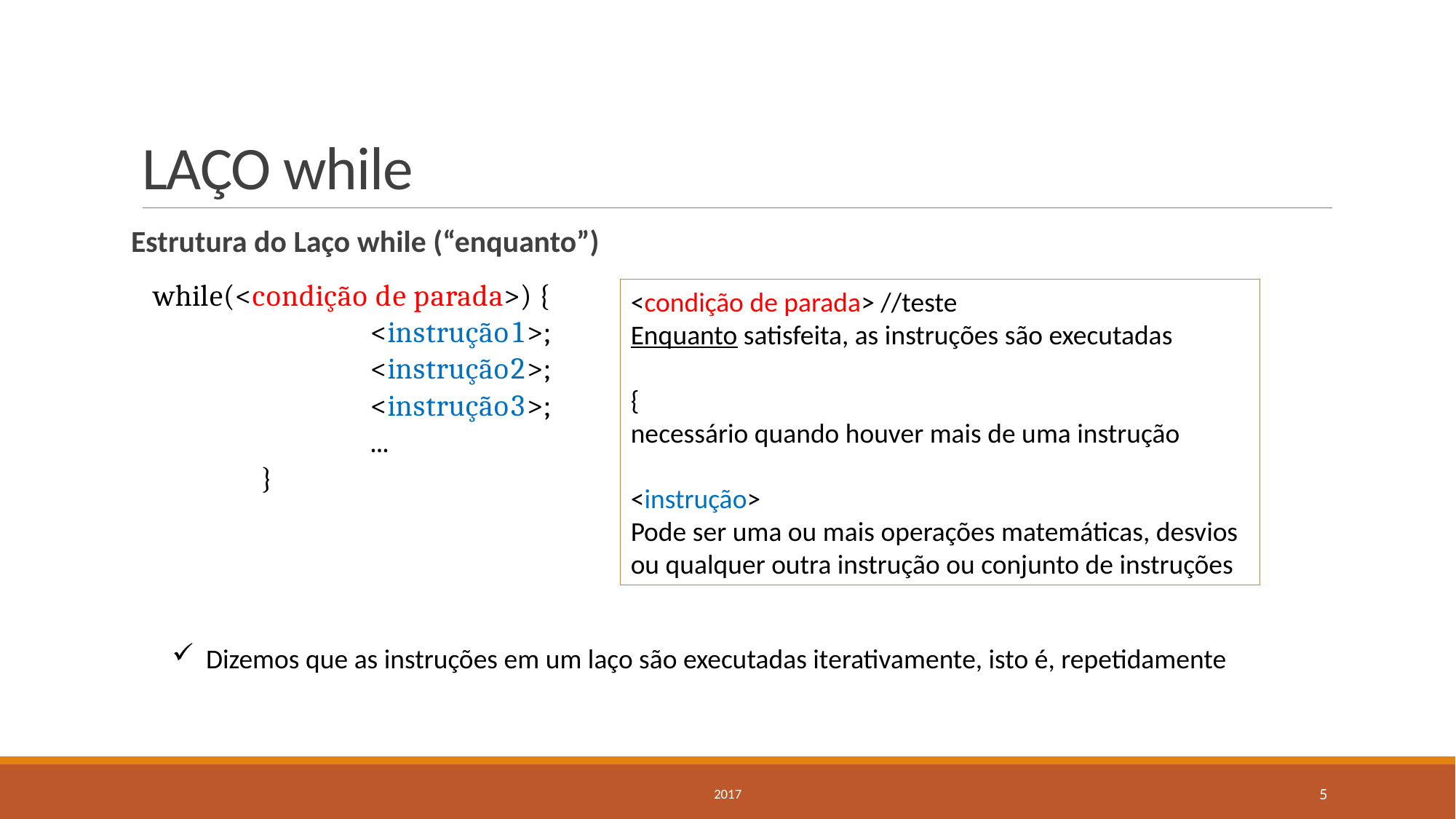

# LAÇO while
Estrutura do Laço while (“enquanto”)

while(<condição de parada>) {
		<instrução1>;
		<instrução2>;
		<instrução3>;
		...
	}

<condição de parada> //teste
Enquanto satisfeita, as instruções são executadas

{
necessário quando houver mais de uma instrução

<instrução>
Pode ser uma ou mais operações matemáticas, desvios ou qualquer outra instrução ou conjunto de instruções
Dizemos que as instruções em um laço são executadas iterativamente, isto é, repetidamente
2017
5